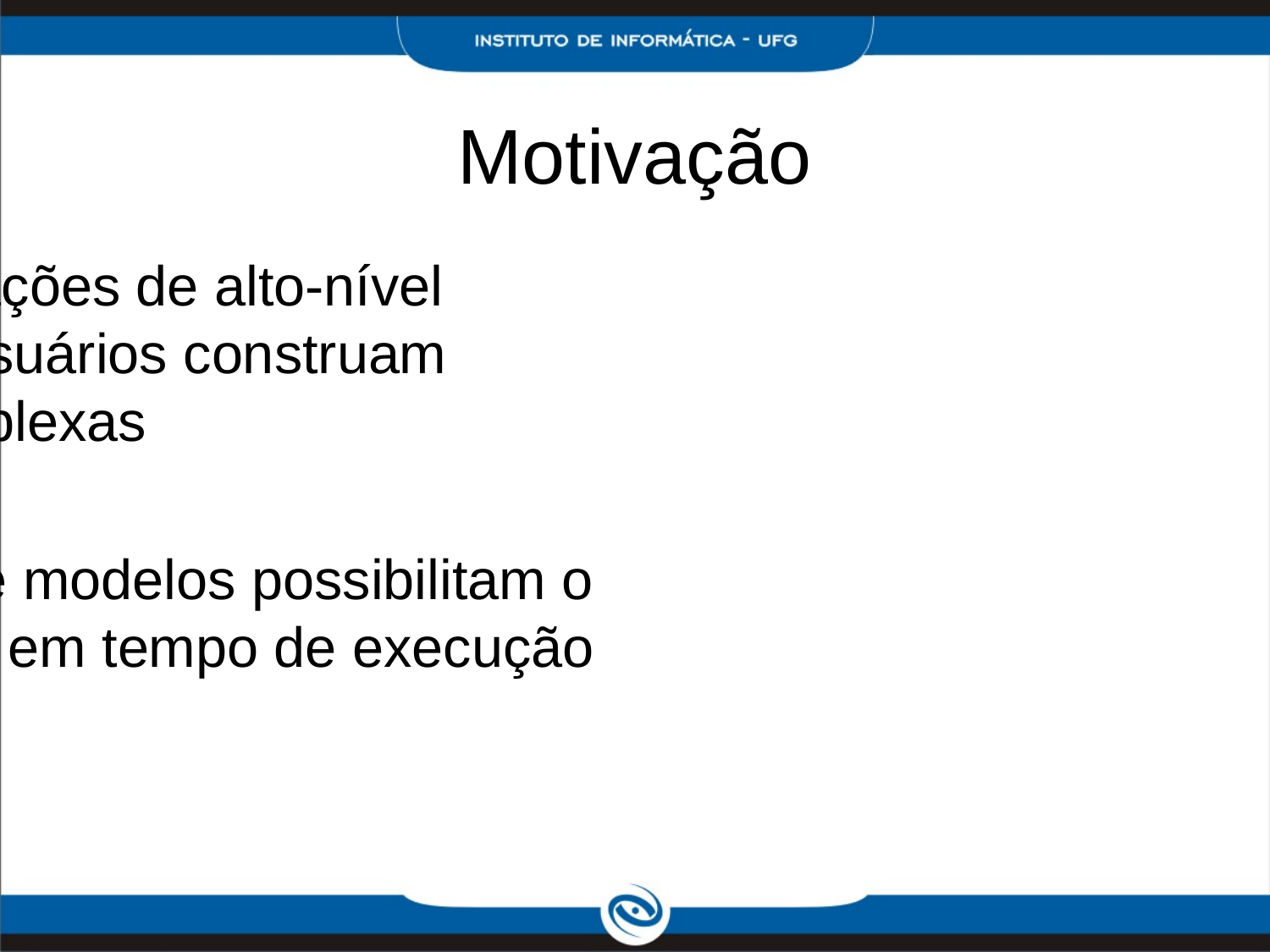

# Motivação
Abstrações e notações de alto-nível permitem que usuários construam aplicações complexas

Interpretadores de modelos possibilitam o uso de modelos em tempo de execução